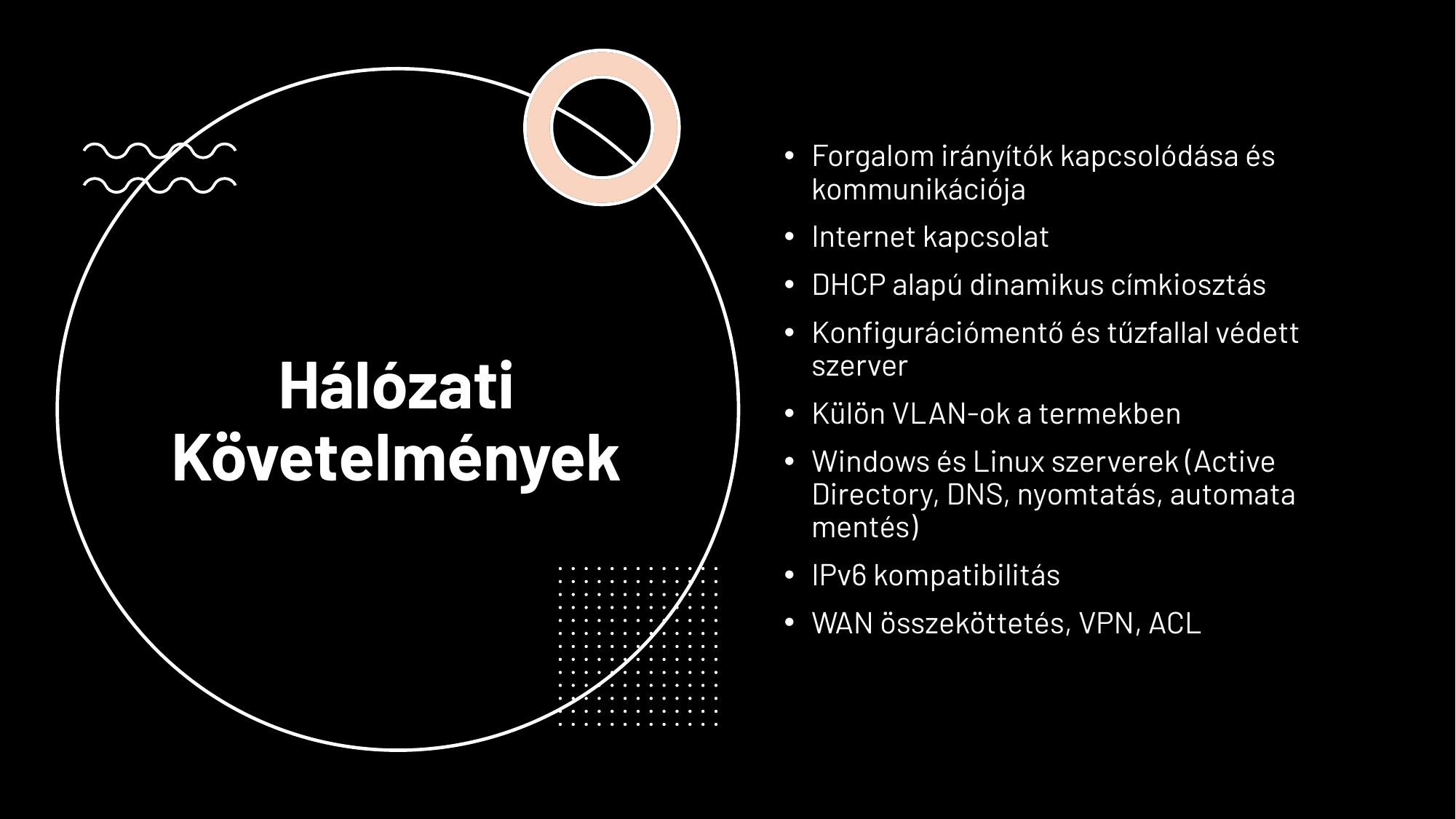

Forgalom irányítók kapcsolódása és kommunikációja
Internet kapcsolat
DHCP alapú dinamikus címkiosztás
Konfigurációmentő és tűzfallal védett szerver
Külön VLAN-ok a termekben
Windows és Linux szerverek (Active Directory, DNS, nyomtatás, automata mentés)
IPv6 kompatibilitás
WAN összeköttetés, VPN, ACL

# Hálózati Követelmények